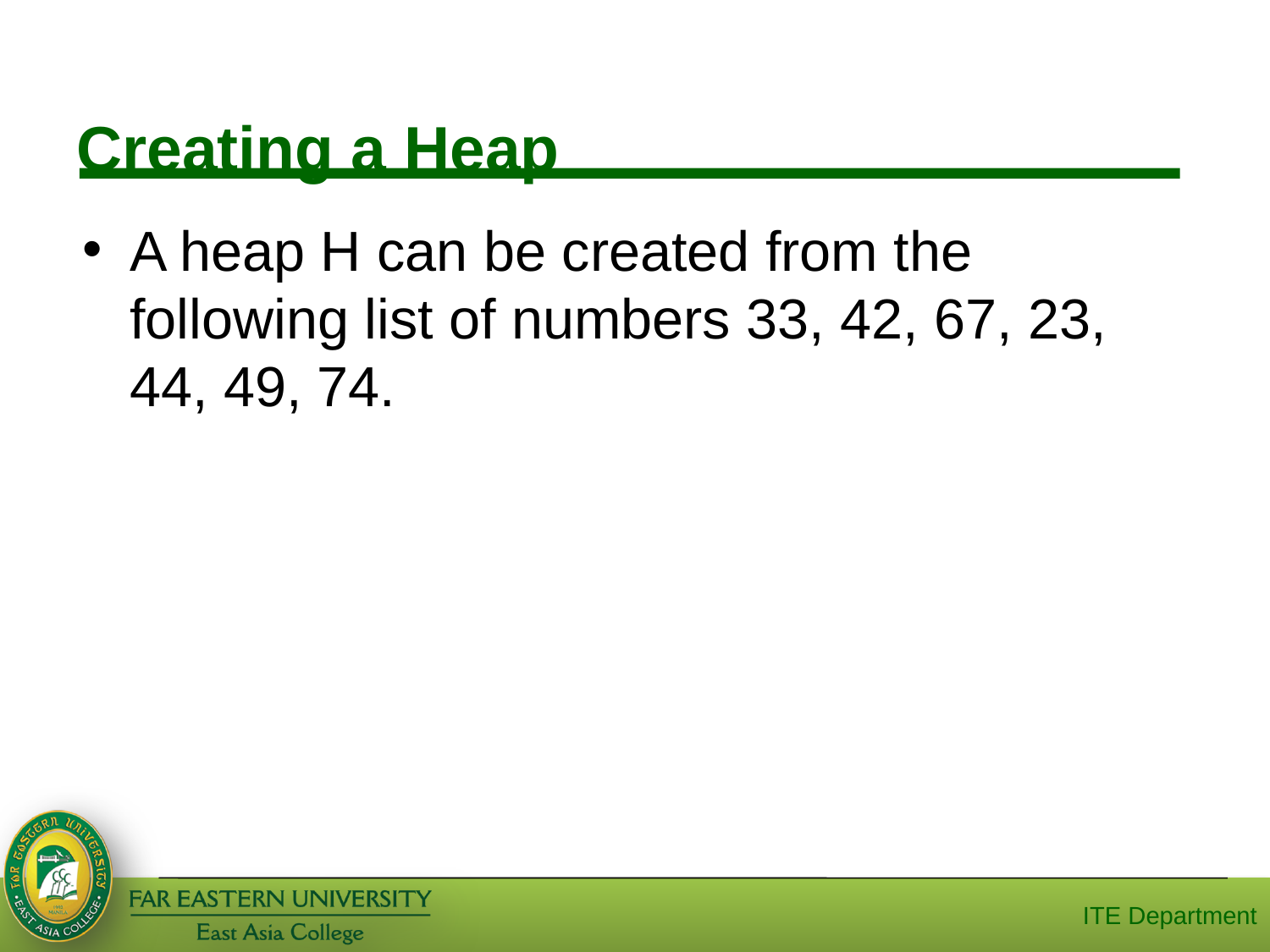

# Creating a Heap
A heap H can be created from the following list of numbers 33, 42, 67, 23, 44, 49, 74.